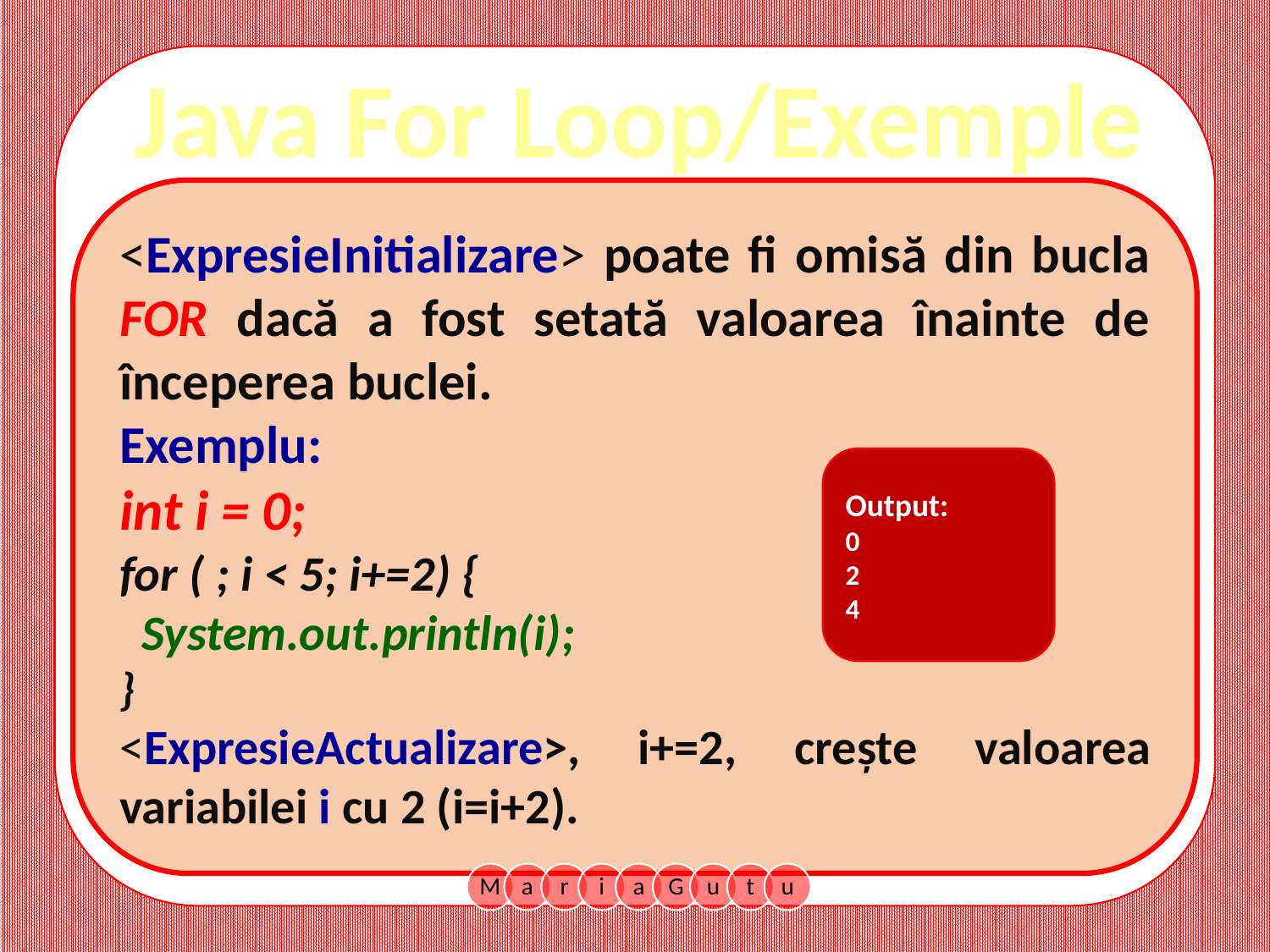

Java For Loop/Exemple

<ExpresieInitializare> poate fi omisă din bucla FOR dacă a fost setată valoarea înainte de începerea buclei.
Exemplu:
int i = 0;
for ( ; i < 5; i+=2) {
  System.out.println(i);
}
<ExpresieActualizare>, i+=2, crește valoarea variabilei i cu 2 (i=i+2).
Output:
0
2
4
M
a
r
i
a
G
u
t
u